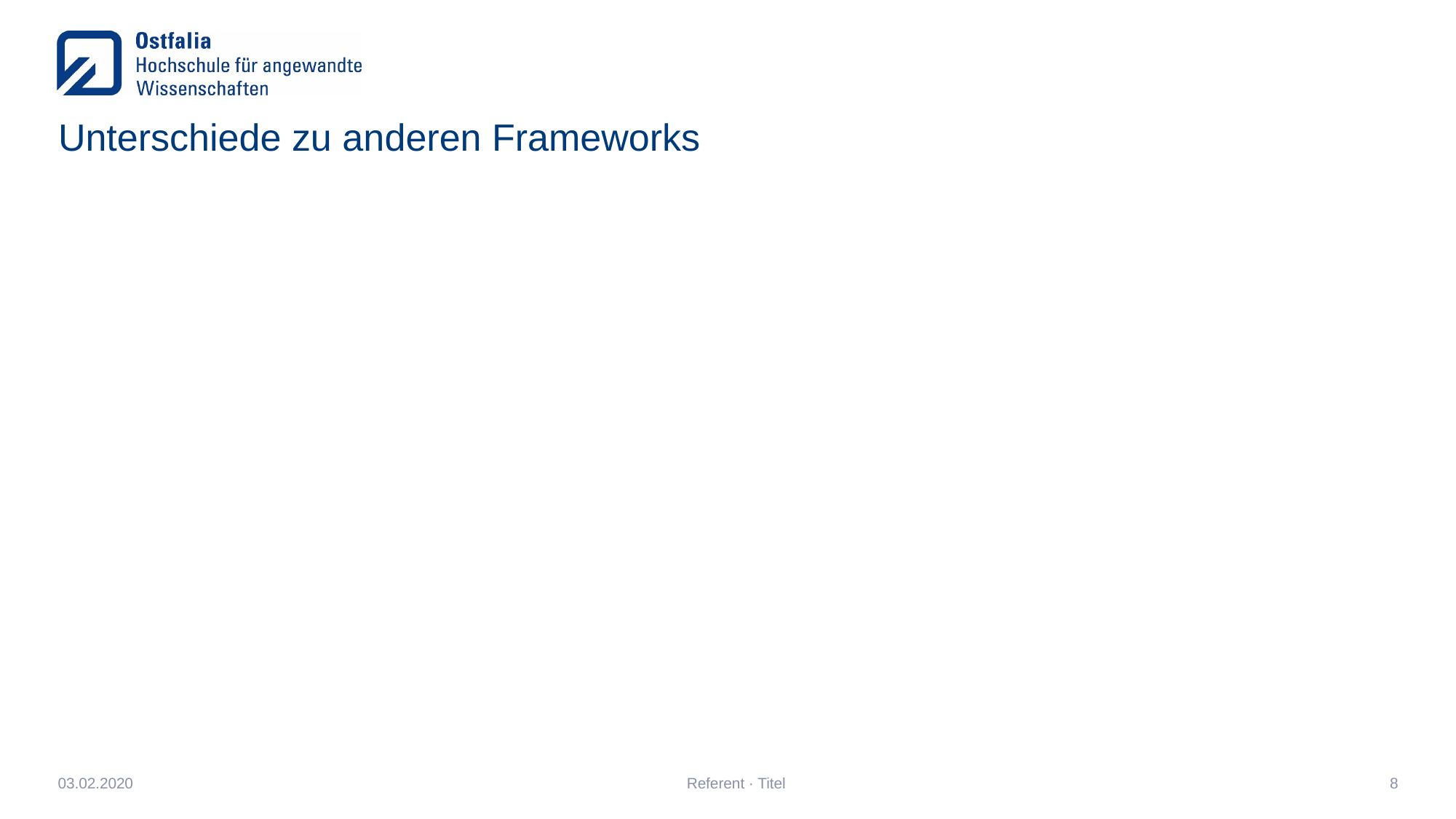

# Unterschiede zu anderen Frameworks

03.02.2020
Referent · Titel
8